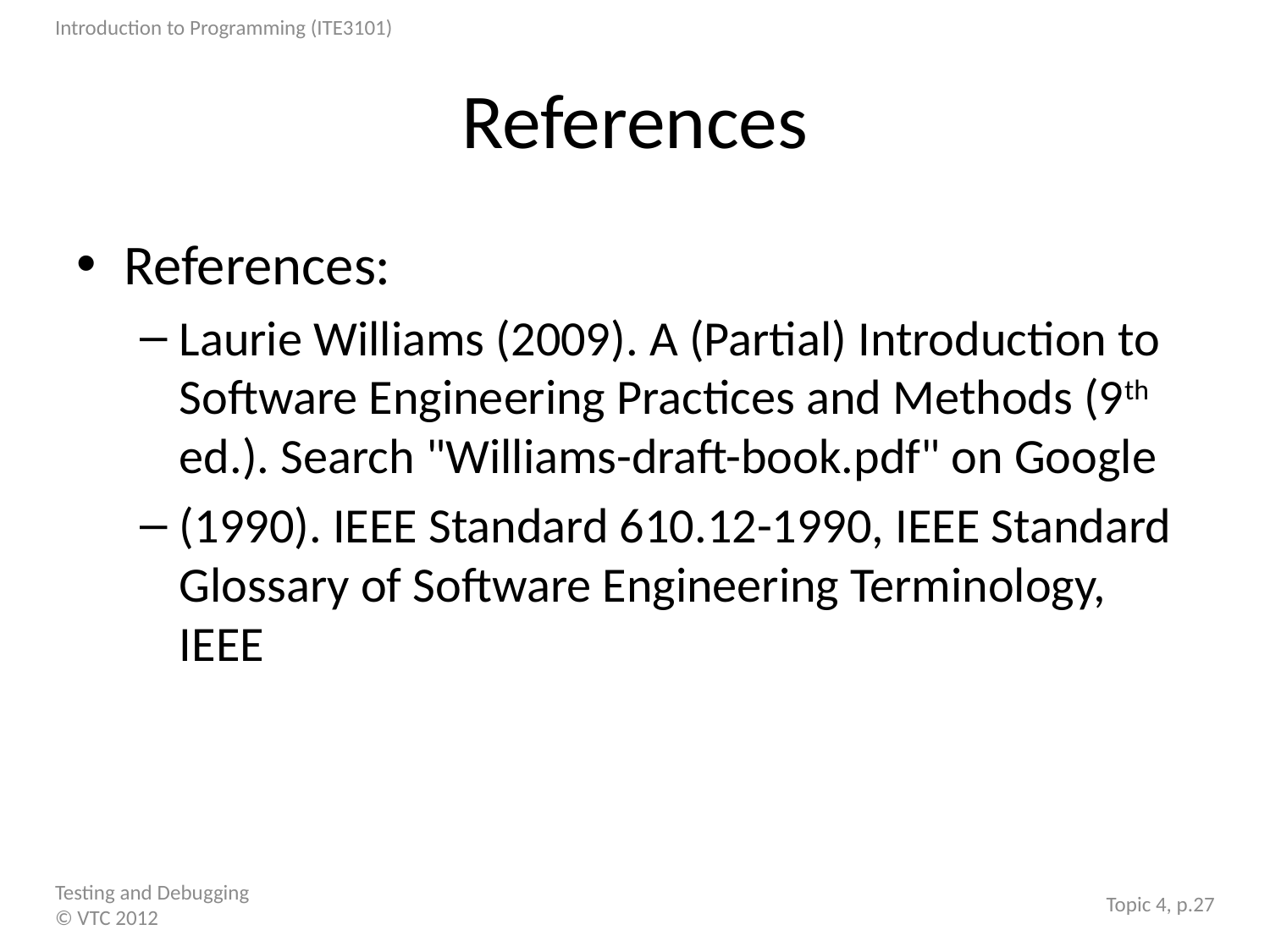

# References
References:
Laurie Williams (2009). A (Partial) Introduction to Software Engineering Practices and Methods (9th ed.). Search "Williams-draft-book.pdf" on Google
(1990). IEEE Standard 610.12-1990, IEEE Standard Glossary of Software Engineering Terminology, IEEE